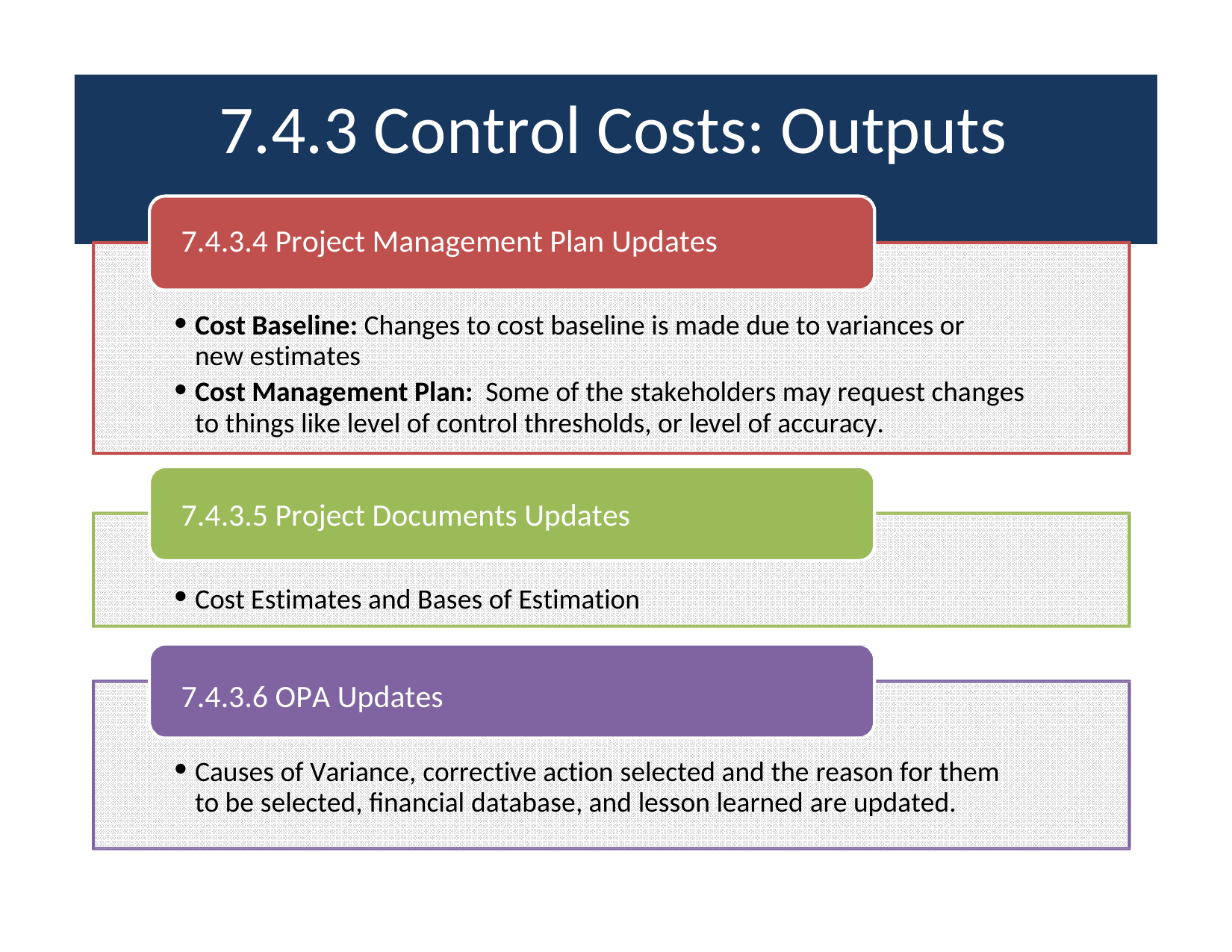

# 7.4.3 Control Costs: Outputs

7.4.3.4 Project Management Plan Updates

Cost Baseline: Changes to cost baseline is made due to variances or new estimates
Cost Management Plan:  Some of the stakeholders may request changes to things like level of control thresholds, or level of accuracy.

7.4.3.5 Project Documents Updates

Cost Estimates and Bases of Estimation

7.4.3.6 OPA Updates

Causes of Variance, corrective action selected and the reason for them to be selected, financial database, and lesson learned are updated.